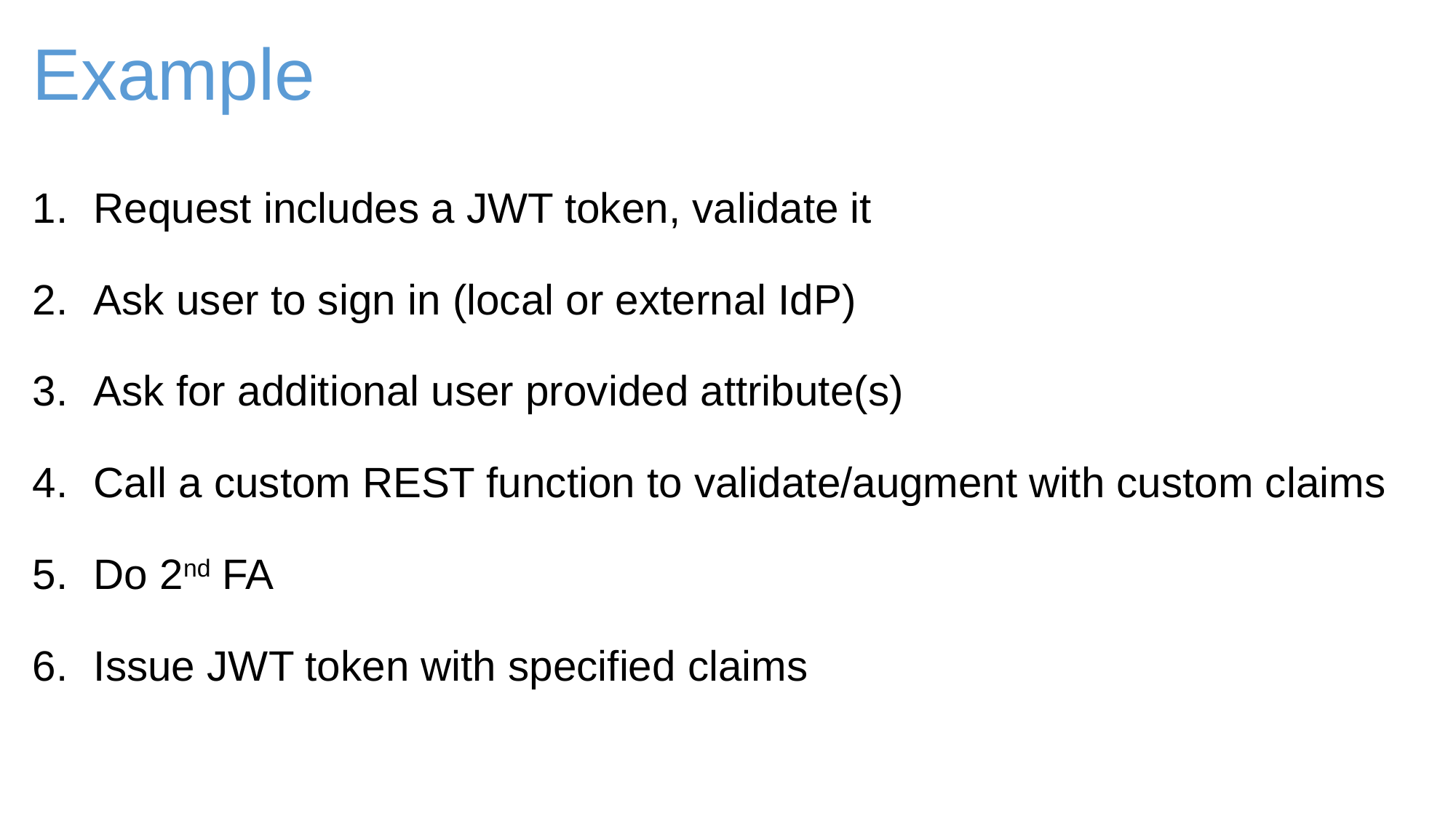

# Example
Request includes a JWT token, validate it
Ask user to sign in (local or external IdP)
Ask for additional user provided attribute(s)
Call a custom REST function to validate/augment with custom claims
Do 2nd FA
Issue JWT token with specified claims